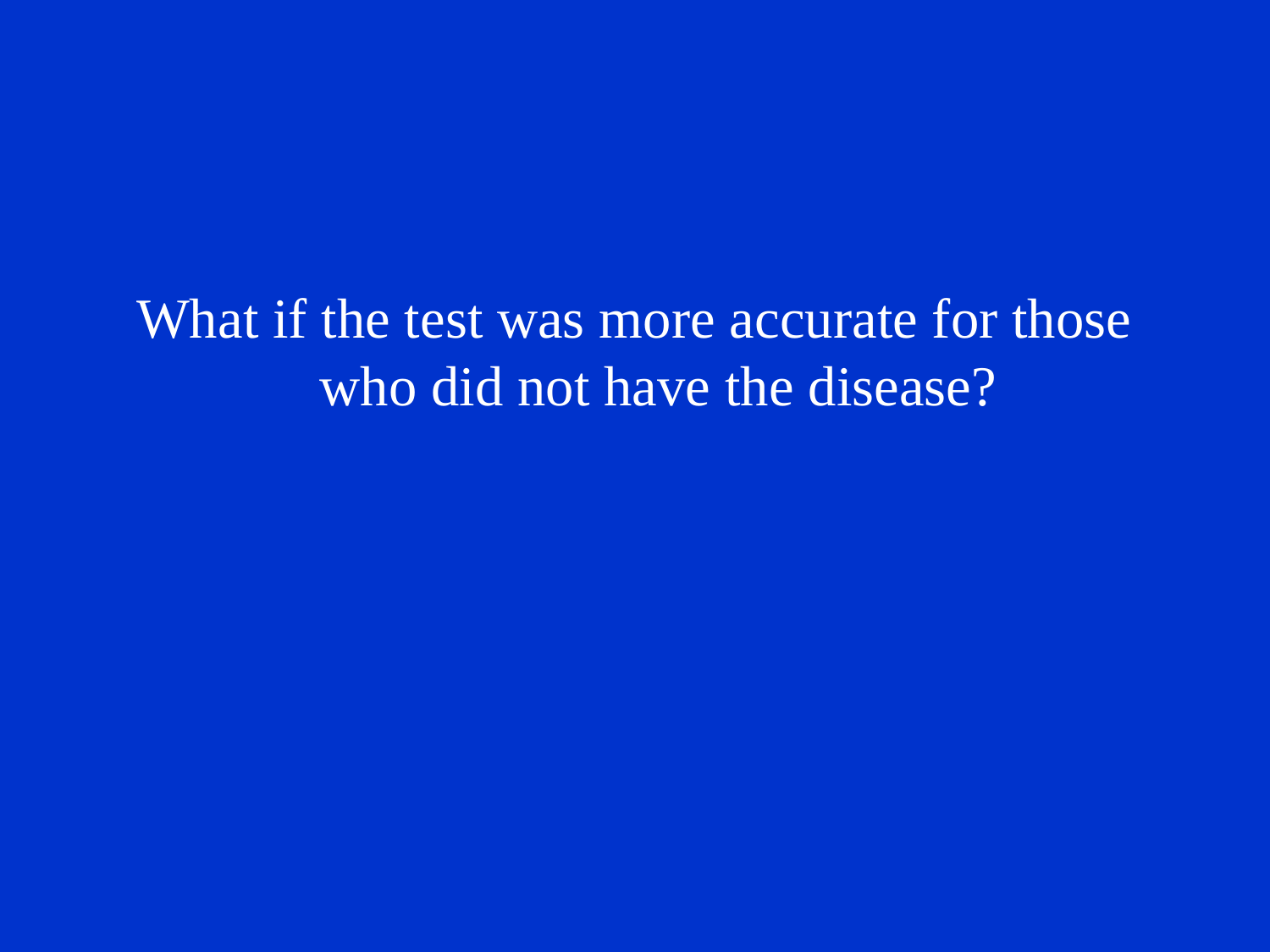

What if the test was more accurate for those who did not have the disease?